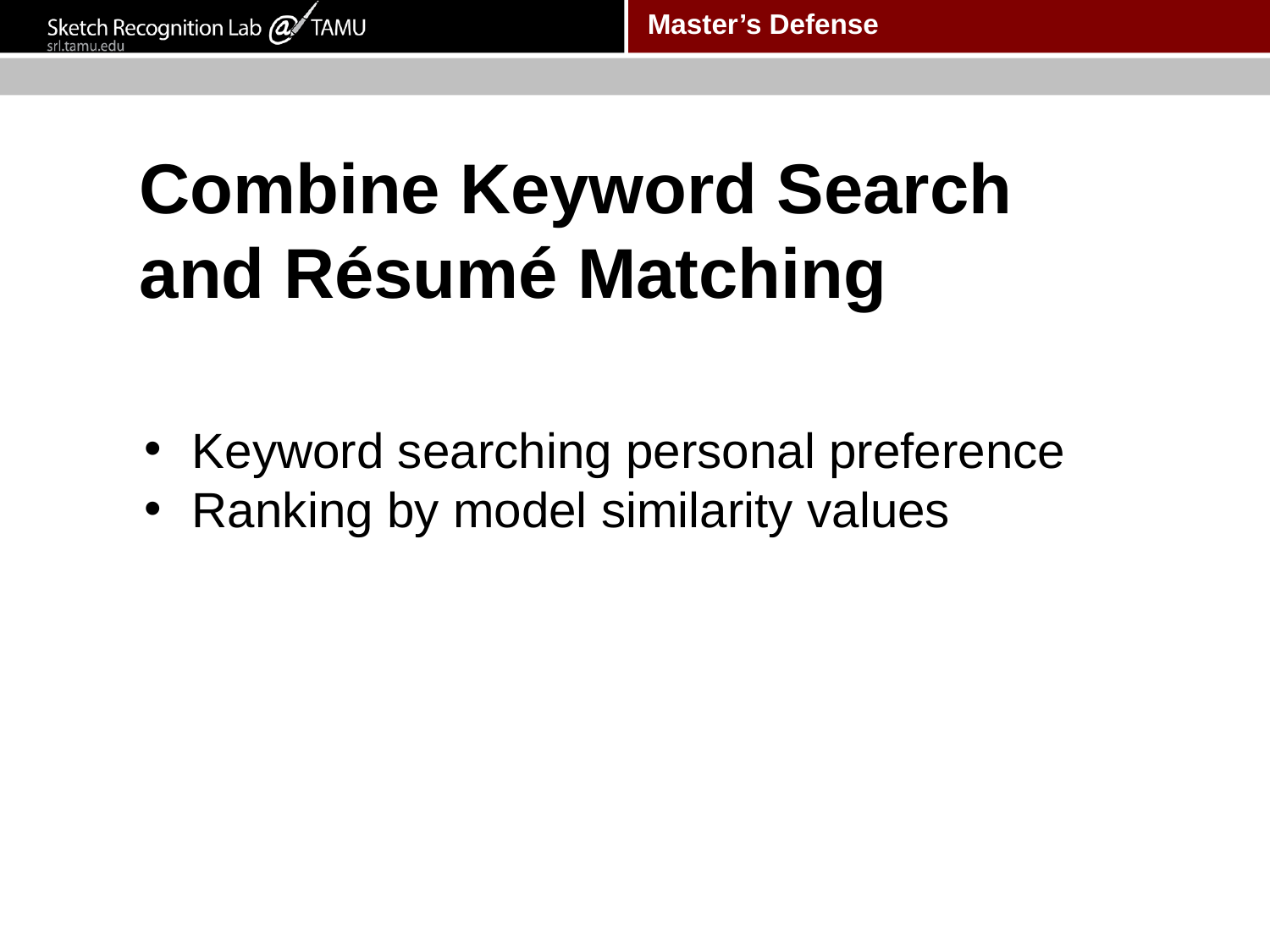

# Combine Keyword Search and Résumé Matching
Keyword searching personal preference
Ranking by model similarity values